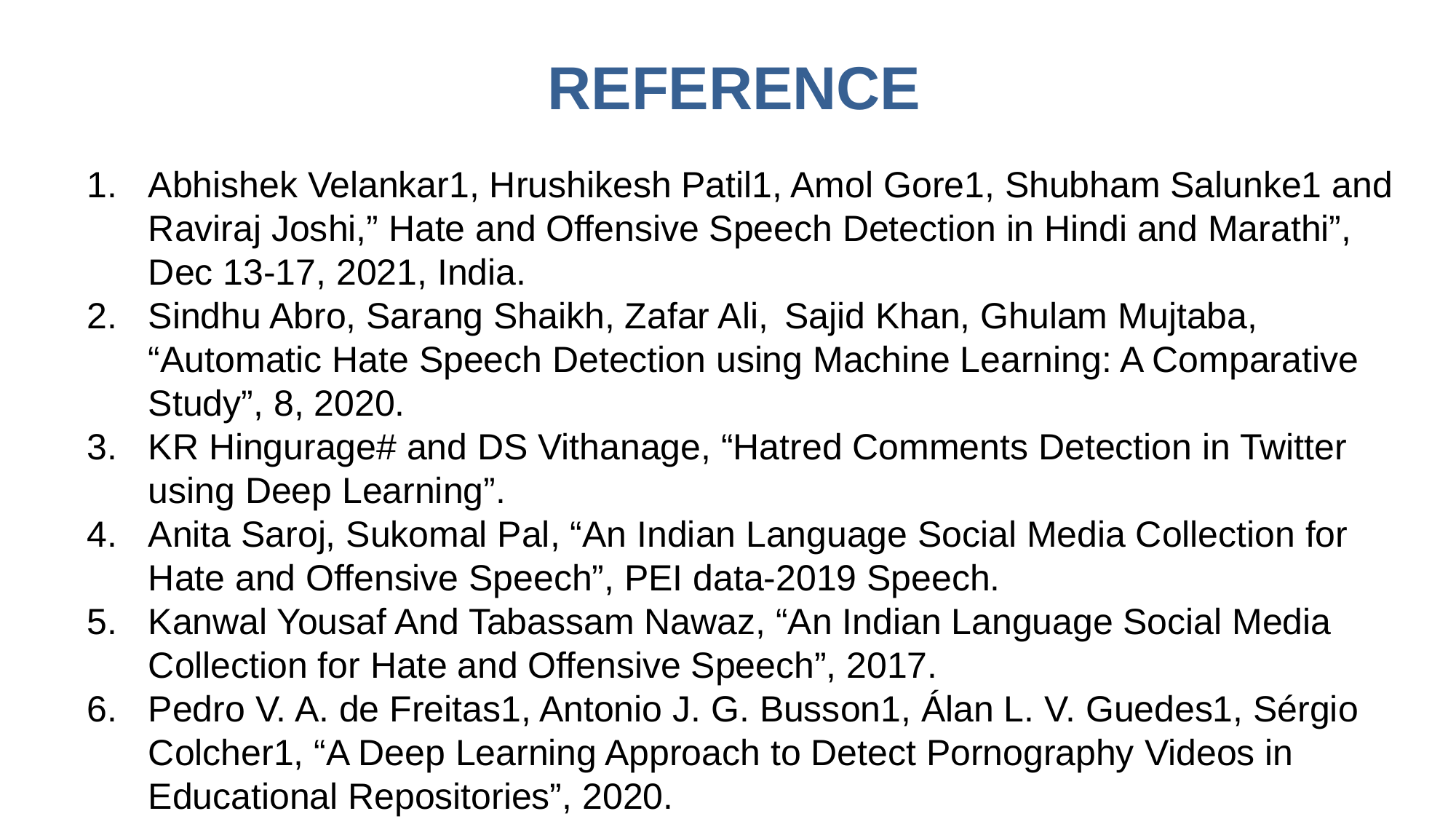

REFERENCE
Abhishek Velankar1, Hrushikesh Patil1, Amol Gore1, Shubham Salunke1 and Raviraj Joshi,” Hate and Offensive Speech Detection in Hindi and Marathi”, Dec 13-17, 2021, India.
Sindhu Abro, Sarang Shaikh, Zafar Ali,  Sajid Khan, Ghulam Mujtaba, “Automatic Hate Speech Detection using Machine Learning: A Comparative Study”, 8, 2020.
KR Hingurage# and DS Vithanage, “Hatred Comments Detection in Twitter using Deep Learning”.
Anita Saroj, Sukomal Pal, “An Indian Language Social Media Collection for Hate and Offensive Speech”, PEI data-2019 Speech.
Kanwal Yousaf And Tabassam Nawaz, “An Indian Language Social Media Collection for Hate and Offensive Speech”, 2017.
Pedro V. A. de Freitas1, Antonio J. G. Busson1, Álan L. V. Guedes1, Sérgio Colcher1, “A Deep Learning Approach to Detect Pornography Videos in Educational Repositories”, 2020.